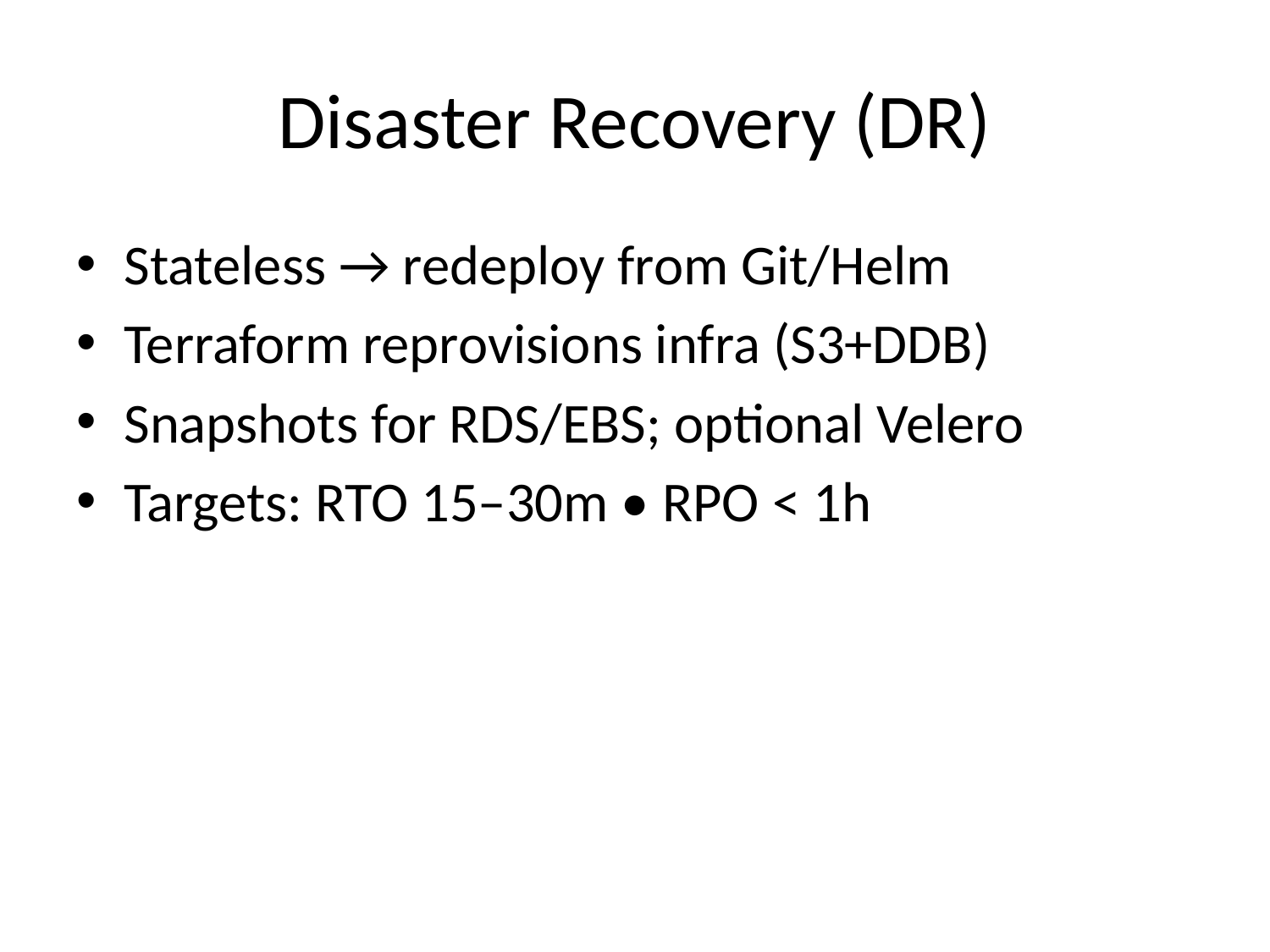

# Disaster Recovery (DR)
Stateless → redeploy from Git/Helm
Terraform reprovisions infra (S3+DDB)
Snapshots for RDS/EBS; optional Velero
Targets: RTO 15–30m • RPO < 1h